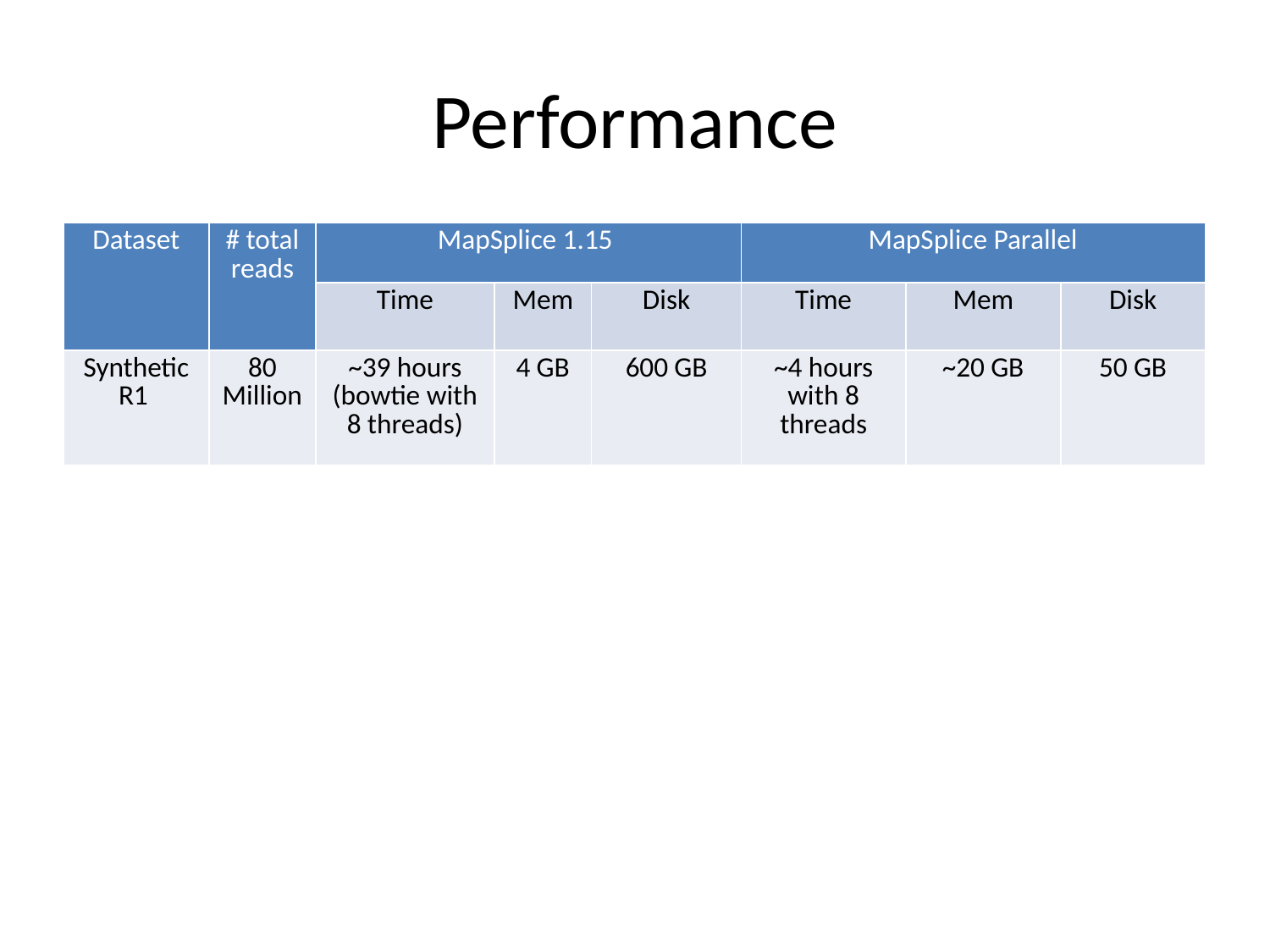

# Performance
| Dataset | # total reads | MapSplice 1.15 |  |  | MapSplice Parallel |  |  |
| --- | --- | --- | --- | --- | --- | --- | --- |
|  |  | Time | Mem | Disk | Time | Mem | Disk |
| Synthetic R1 | 80 Million | ~39 hours (bowtie with 8 threads) | 4 GB | 600 GB | ~4 hours with 8 threads | ~20 GB | 50 GB |